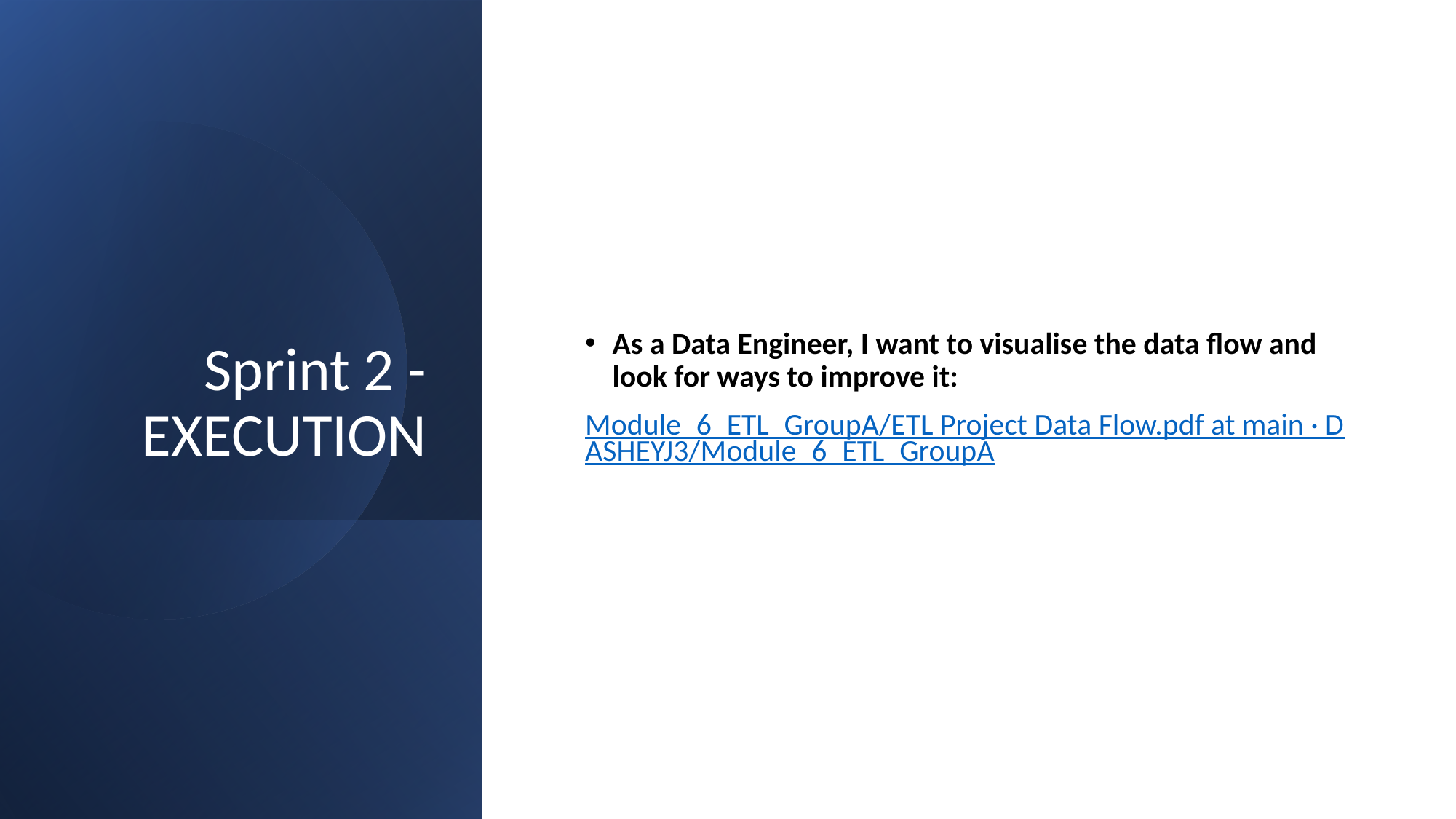

# Sprint 2 - EXECUTION
As a Data Engineer, I want to visualise the data flow and look for ways to improve it:
Module_6_ETL_GroupA/ETL Project Data Flow.pdf at main · DASHEYJ3/Module_6_ETL_GroupA